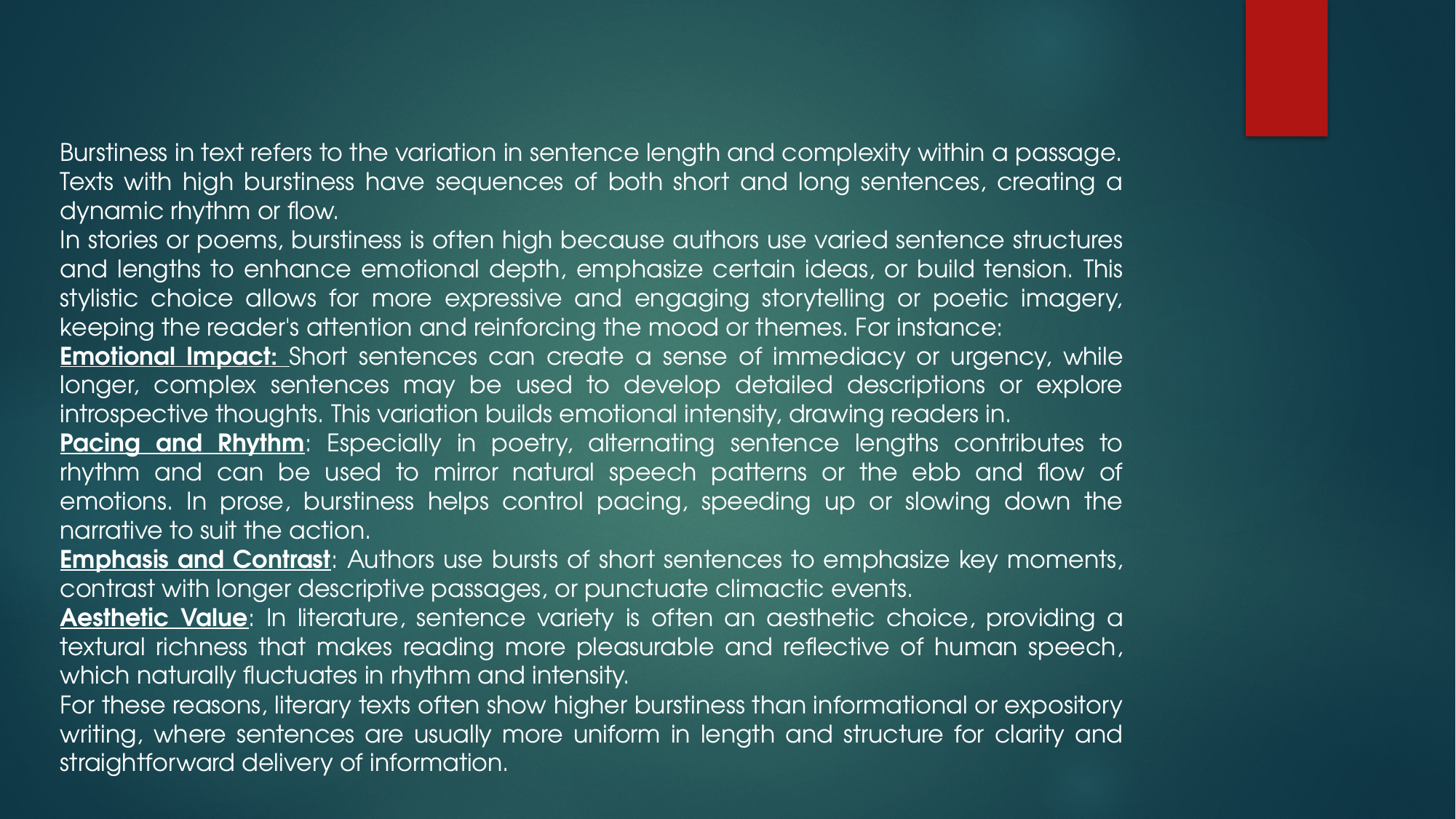

Burstiness in text refers to the variation in sentence length and complexity within a passage. Texts with high burstiness have sequences of both short and long sentences, creating a dynamic rhythm or flow.
In stories or poems, burstiness is often high because authors use varied sentence structures and lengths to enhance emotional depth, emphasize certain ideas, or build tension. This stylistic choice allows for more expressive and engaging storytelling or poetic imagery, keeping the reader's attention and reinforcing the mood or themes. For instance:
Emotional Impact: Short sentences can create a sense of immediacy or urgency, while longer, complex sentences may be used to develop detailed descriptions or explore introspective thoughts. This variation builds emotional intensity, drawing readers in.
Pacing and Rhythm: Especially in poetry, alternating sentence lengths contributes to rhythm and can be used to mirror natural speech patterns or the ebb and flow of emotions. In prose, burstiness helps control pacing, speeding up or slowing down the narrative to suit the action.
Emphasis and Contrast: Authors use bursts of short sentences to emphasize key moments, contrast with longer descriptive passages, or punctuate climactic events.
Aesthetic Value: In literature, sentence variety is often an aesthetic choice, providing a textural richness that makes reading more pleasurable and reflective of human speech, which naturally fluctuates in rhythm and intensity.
For these reasons, literary texts often show higher burstiness than informational or expository writing, where sentences are usually more uniform in length and structure for clarity and straightforward delivery of information.